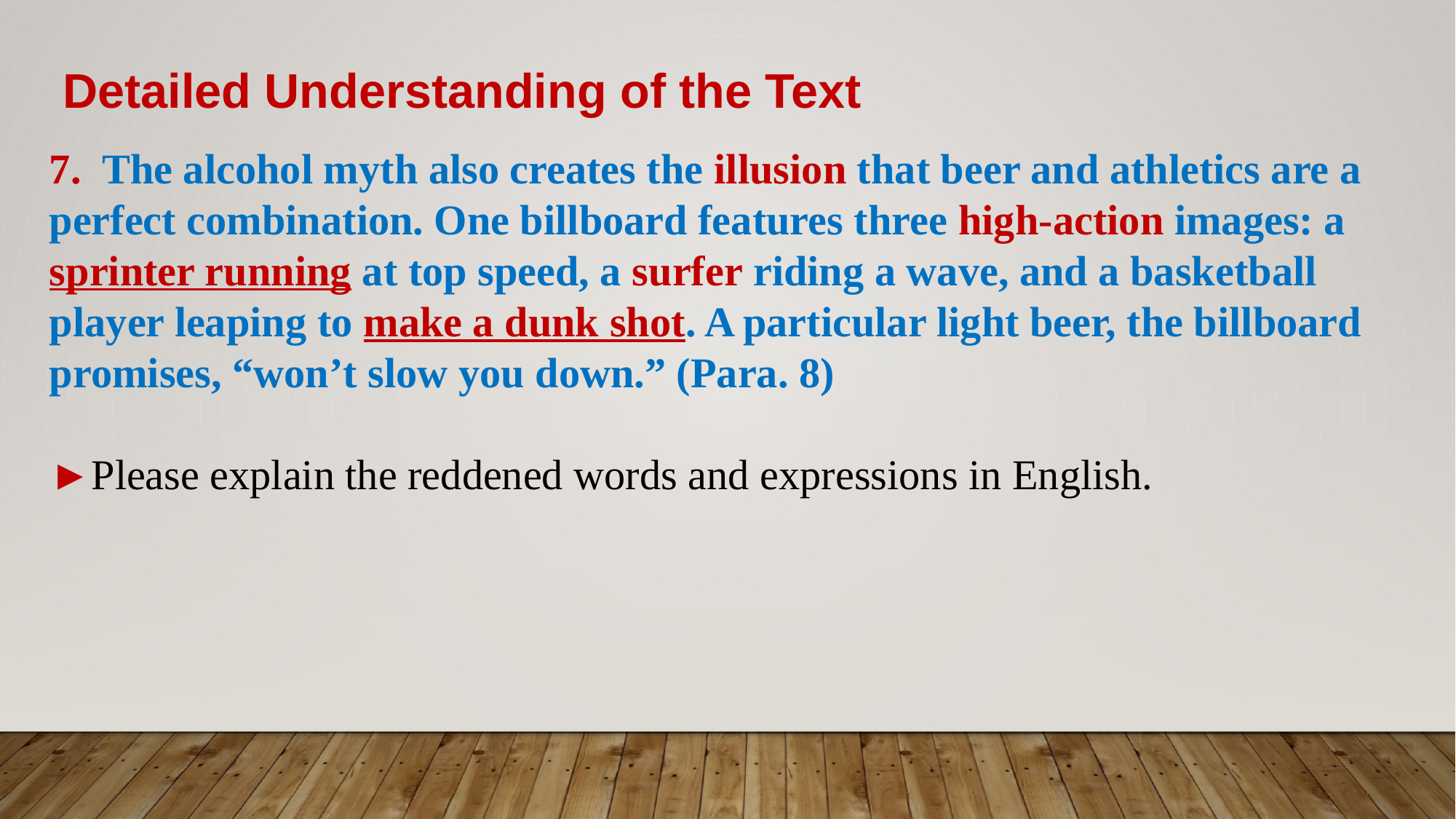

Detailed Understanding of the Text
7.  The alcohol myth also creates the illusion that beer and athletics are a perfect combination. One billboard features three high-action images: a sprinter running at top speed, a surfer riding a wave, and a basketball player leaping to make a dunk shot. A particular light beer, the billboard promises, “won’t slow you down.” (Para. 8)

►Please explain the reddened words and expressions in English.